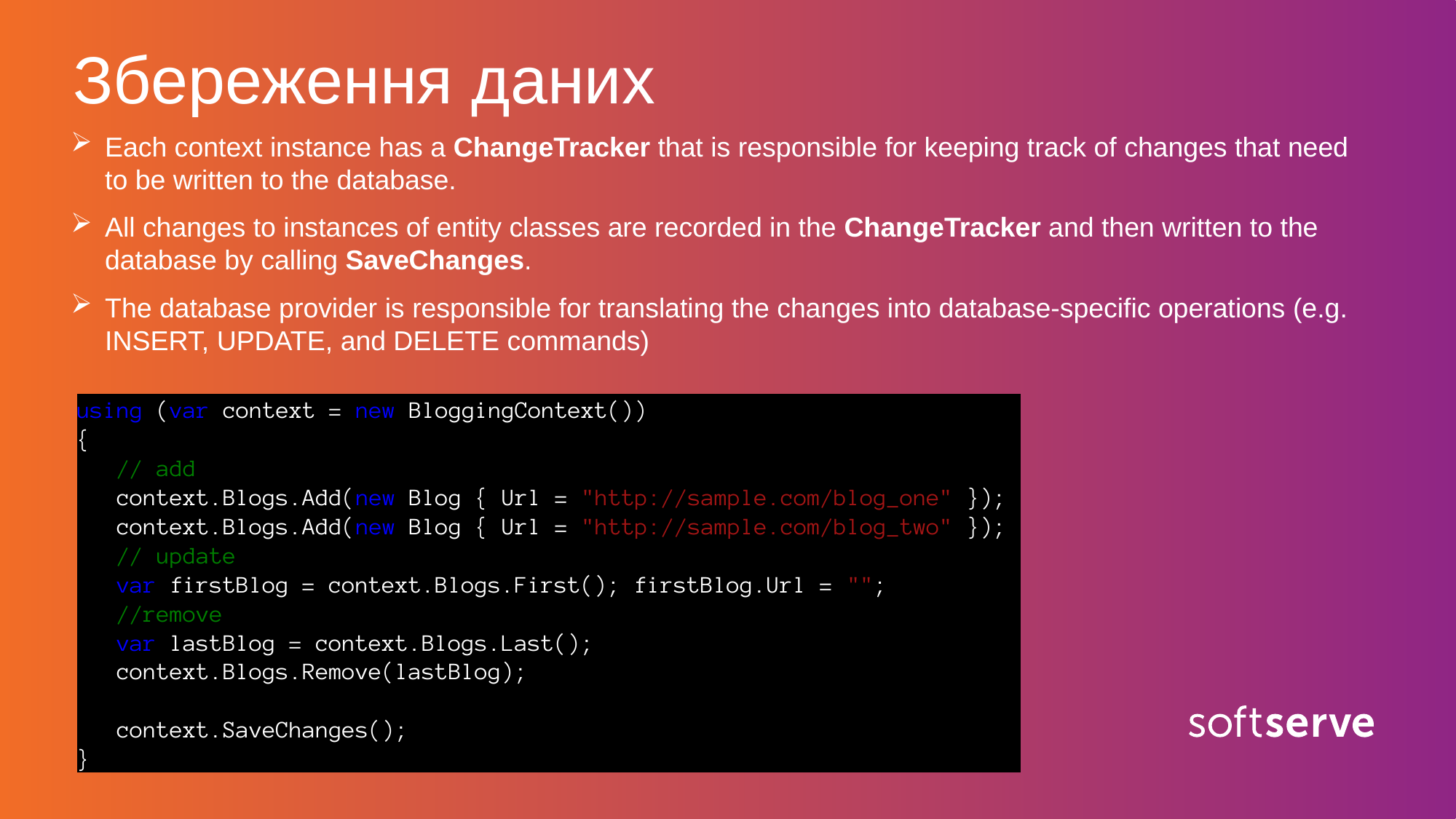

# Збереження даних
Each context instance has a ChangeTracker that is responsible for keeping track of changes that need to be written to the database.
All changes to instances of entity classes are recorded in the ChangeTracker and then written to the database by calling SaveChanges.
The database provider is responsible for translating the changes into database-specific operations (e.g. INSERT, UPDATE, and DELETE commands)

using (var context = new BloggingContext())
{
   // add
   context.Blogs.Add(new Blog { Url = "http://sample.com/blog_one" });
   context.Blogs.Add(new Blog { Url = "http://sample.com/blog_two" });
   // update
   var firstBlog = context.Blogs.First(); firstBlog.Url = "";
   //remove
   var lastBlog = context.Blogs.Last();
   context.Blogs.Remove(lastBlog);

   context.SaveChanges();
}